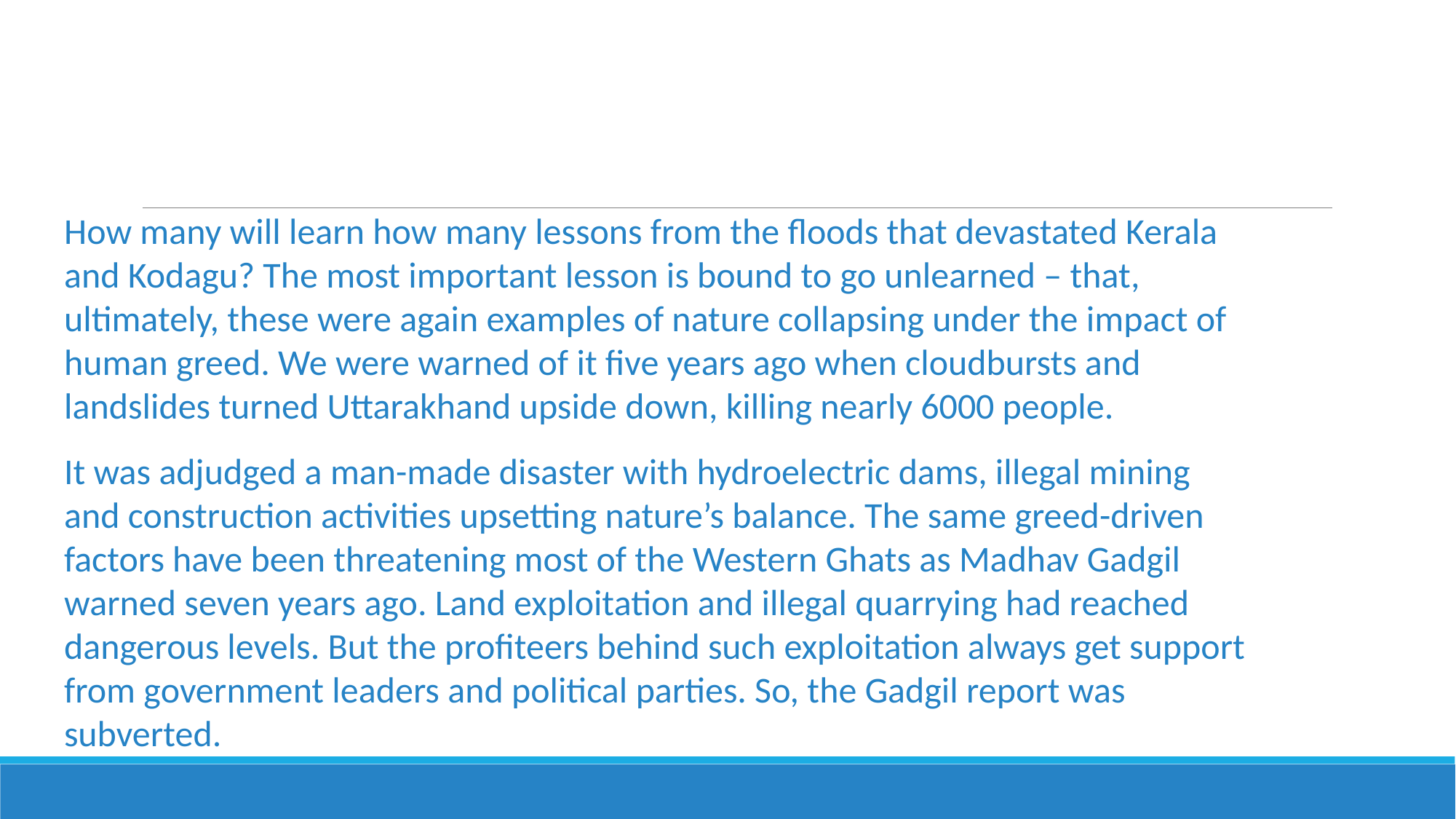

#
How many will learn how many lessons from the floods that devastated Kerala and Kodagu? The most important lesson is bound to go unlearned – that, ultimately, these were again examples of nature collapsing under the impact of human greed. We were warned of it five years ago when cloudbursts and landslides turned Uttarakhand upside down, killing nearly 6000 people.
It was adjudged a man-made disaster with hydroelectric dams, illegal mining and construction activities upsetting nature’s balance. The same greed-driven factors have been threatening most of the Western Ghats as Madhav Gadgil warned seven years ago. Land exploitation and illegal quarrying had reached dangerous levels. But the profiteers behind such exploitation always get support from government leaders and political parties. So, the Gadgil report was subverted.
									T. J. S. George